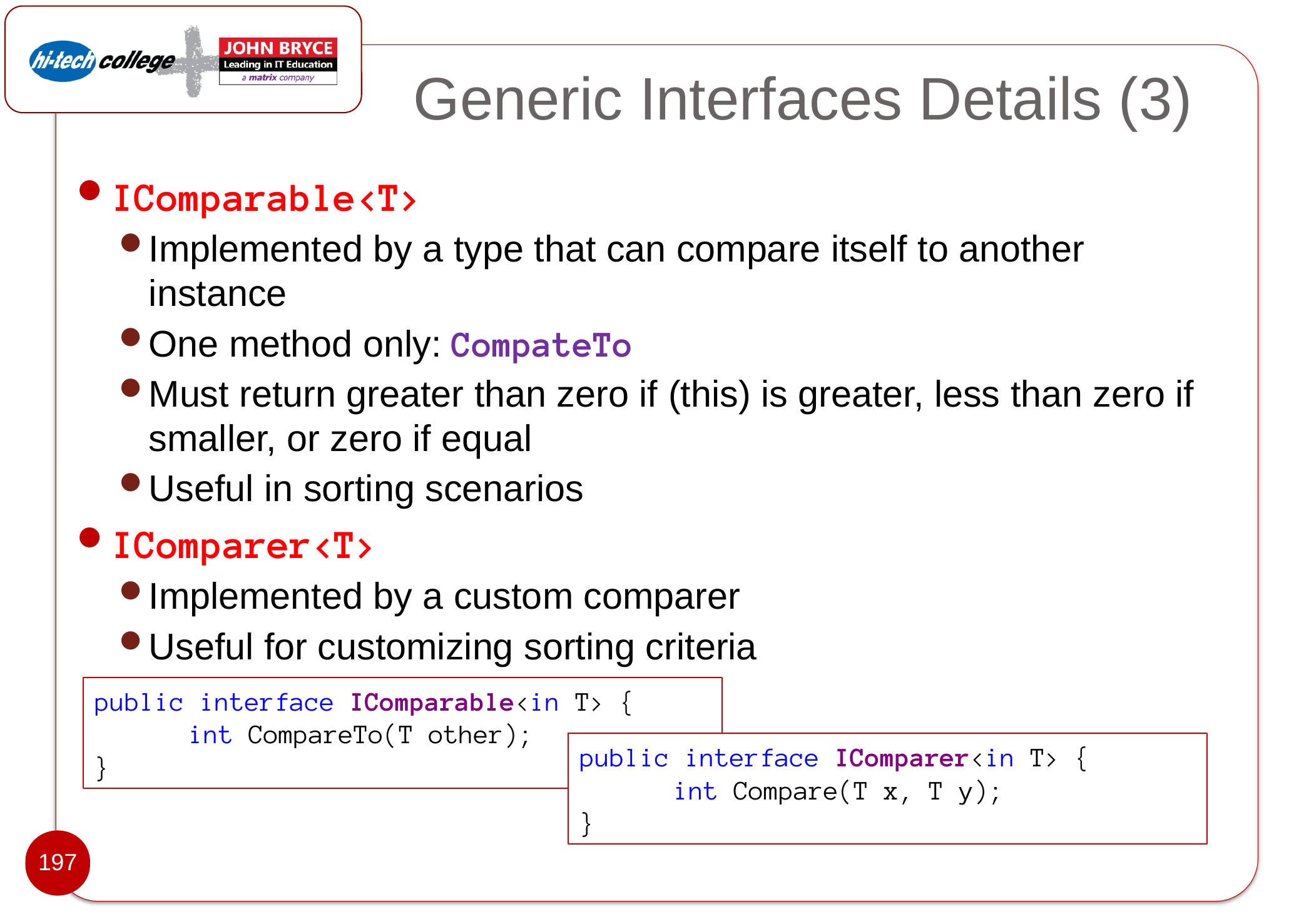

# Generic Interfaces Details (3)
IComparable<T>
Implemented by a type that can compare itself to another instance
One method only: CompateTo
Must return greater than zero if (this) is greater, less than zero if smaller, or zero if equal
Useful in sorting scenarios
IComparer<T>
Implemented by a custom comparer
Useful for customizing sorting criteria
public interface IComparable<in T> {
	int CompareTo(T other);
}
public interface IComparer<in T> {
	int Compare(T x, T y);
}
197